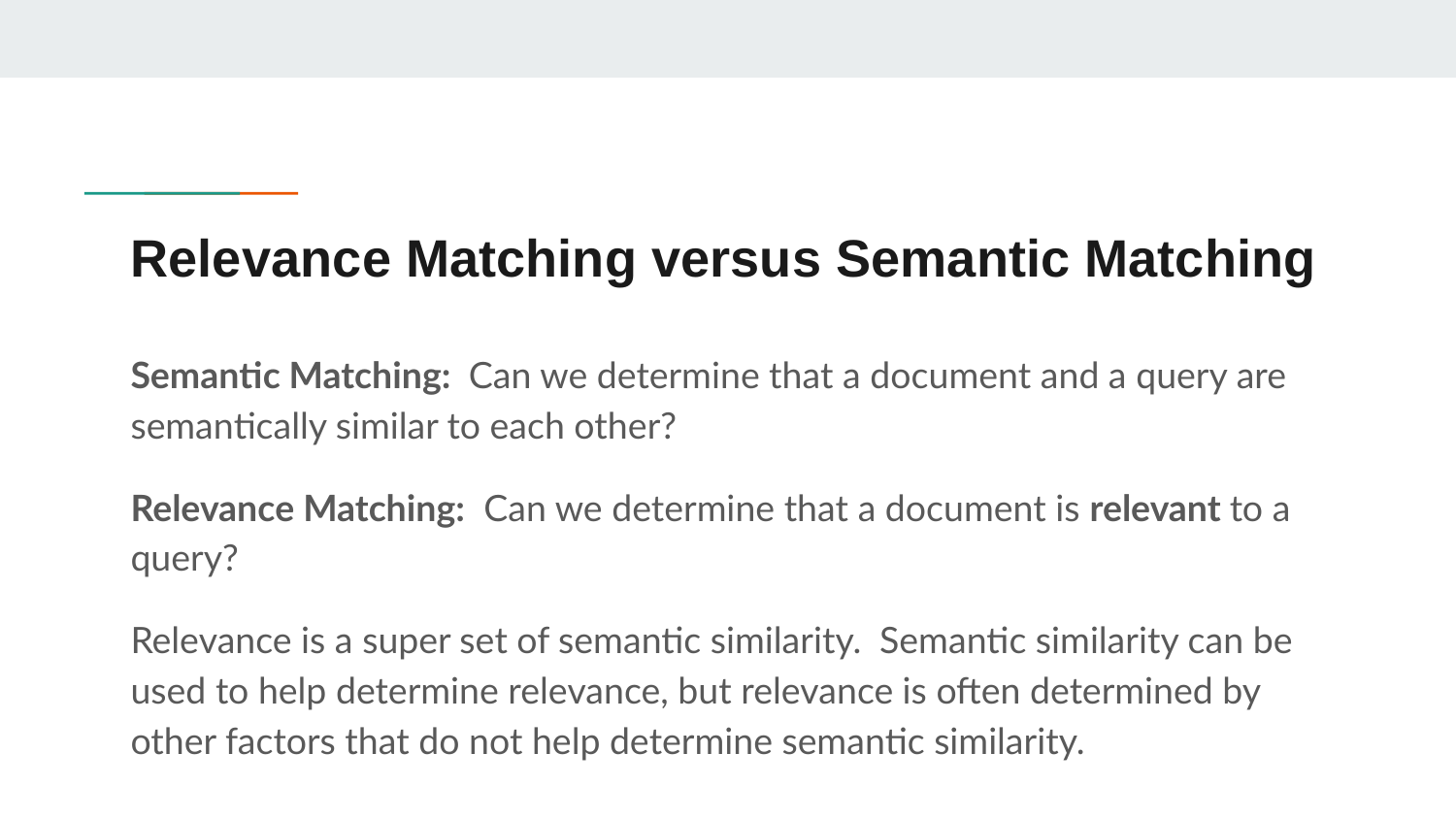

# Relevance Matching versus Semantic Matching
Semantic Matching:  Can we determine that a document and a query are semantically similar to each other?
Relevance Matching:  Can we determine that a document is relevant to a query?
Relevance is a super set of semantic similarity.  Semantic similarity can be used to help determine relevance, but relevance is often determined by other factors that do not help determine semantic similarity.